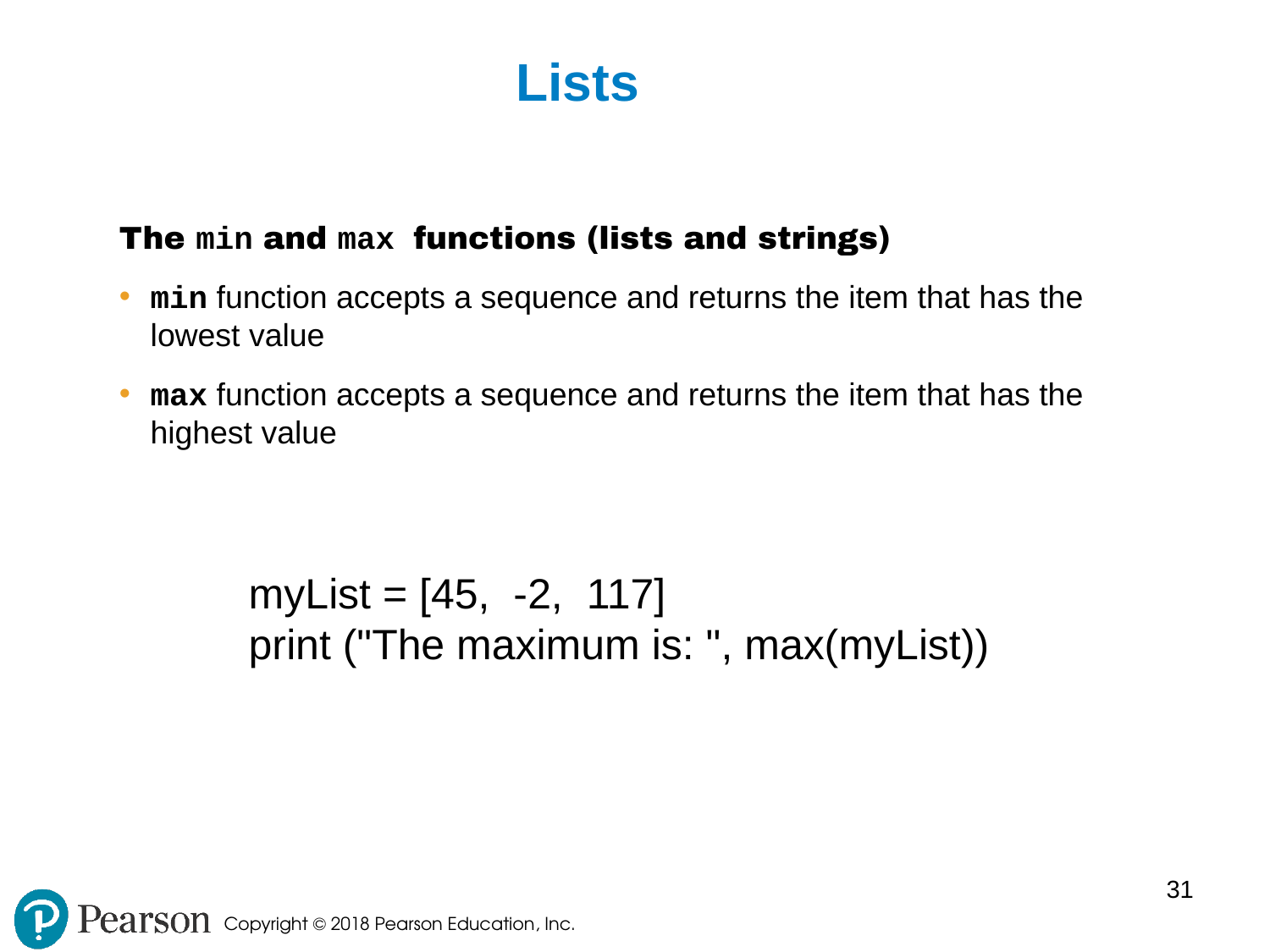

# Lists
The min and max functions (lists and strings)
min function accepts a sequence and returns the item that has the lowest value
max function accepts a sequence and returns the item that has the highest value
myList = [45,  -2,  117]
print ("The maximum is: ", max(myList))
31